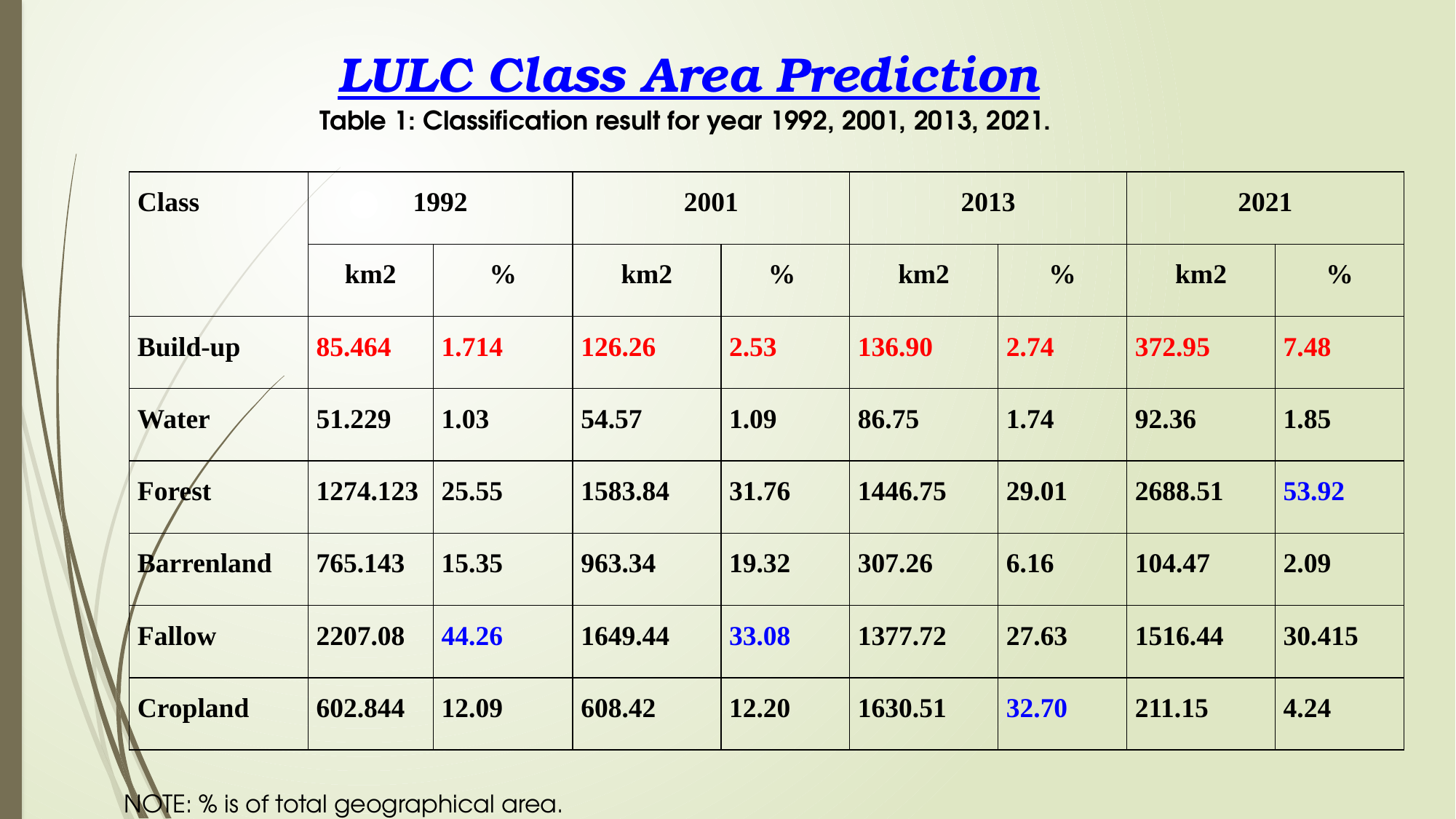

LULC Class Area Prediction
Table 1: Classification result for year 1992, 2001, 2013, 2021.
| Class | 1992 |  | 2001 |  | 2013 |  | 2021 |  |
| --- | --- | --- | --- | --- | --- | --- | --- | --- |
|  | km2 | % | km2 | % | km2 | % | km2 | % |
| Build-up | 85.464 | 1.714 | 126.26 | 2.53 | 136.90 | 2.74 | 372.95 | 7.48 |
| Water | 51.229 | 1.03 | 54.57 | 1.09 | 86.75 | 1.74 | 92.36 | 1.85 |
| Forest | 1274.123 | 25.55 | 1583.84 | 31.76 | 1446.75 | 29.01 | 2688.51 | 53.92 |
| Barrenland | 765.143 | 15.35 | 963.34 | 19.32 | 307.26 | 6.16 | 104.47 | 2.09 |
| Fallow | 2207.08 | 44.26 | 1649.44 | 33.08 | 1377.72 | 27.63 | 1516.44 | 30.415 |
| Cropland | 602.844 | 12.09 | 608.42 | 12.20 | 1630.51 | 32.70 | 211.15 | 4.24 |
NOTE: % is of total geographical area.